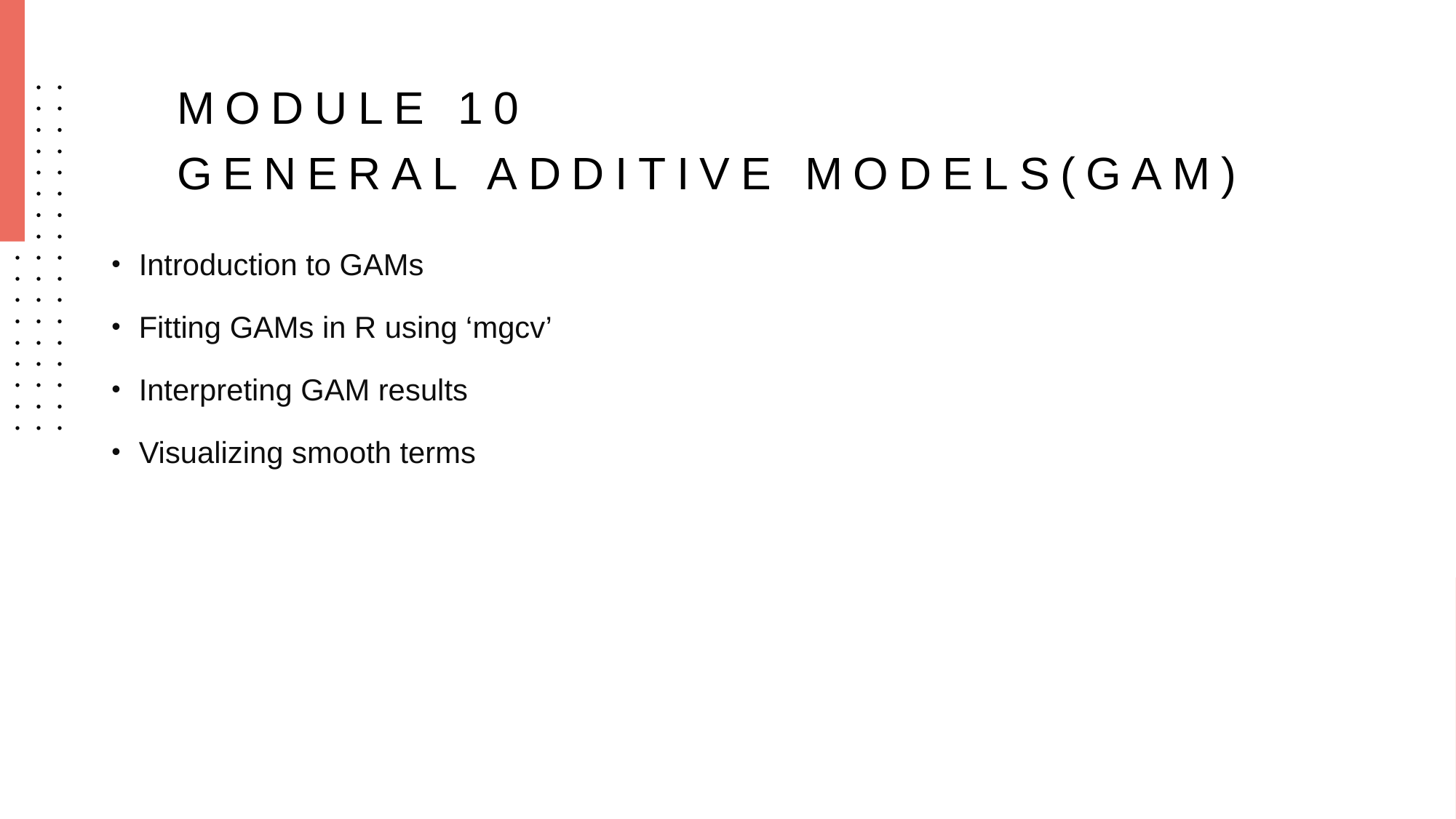

# MODULE 10 general additive models(gam)
Introduction to GAMs
Fitting GAMs in R using ‘mgcv’
Interpreting GAM results
Visualizing smooth terms